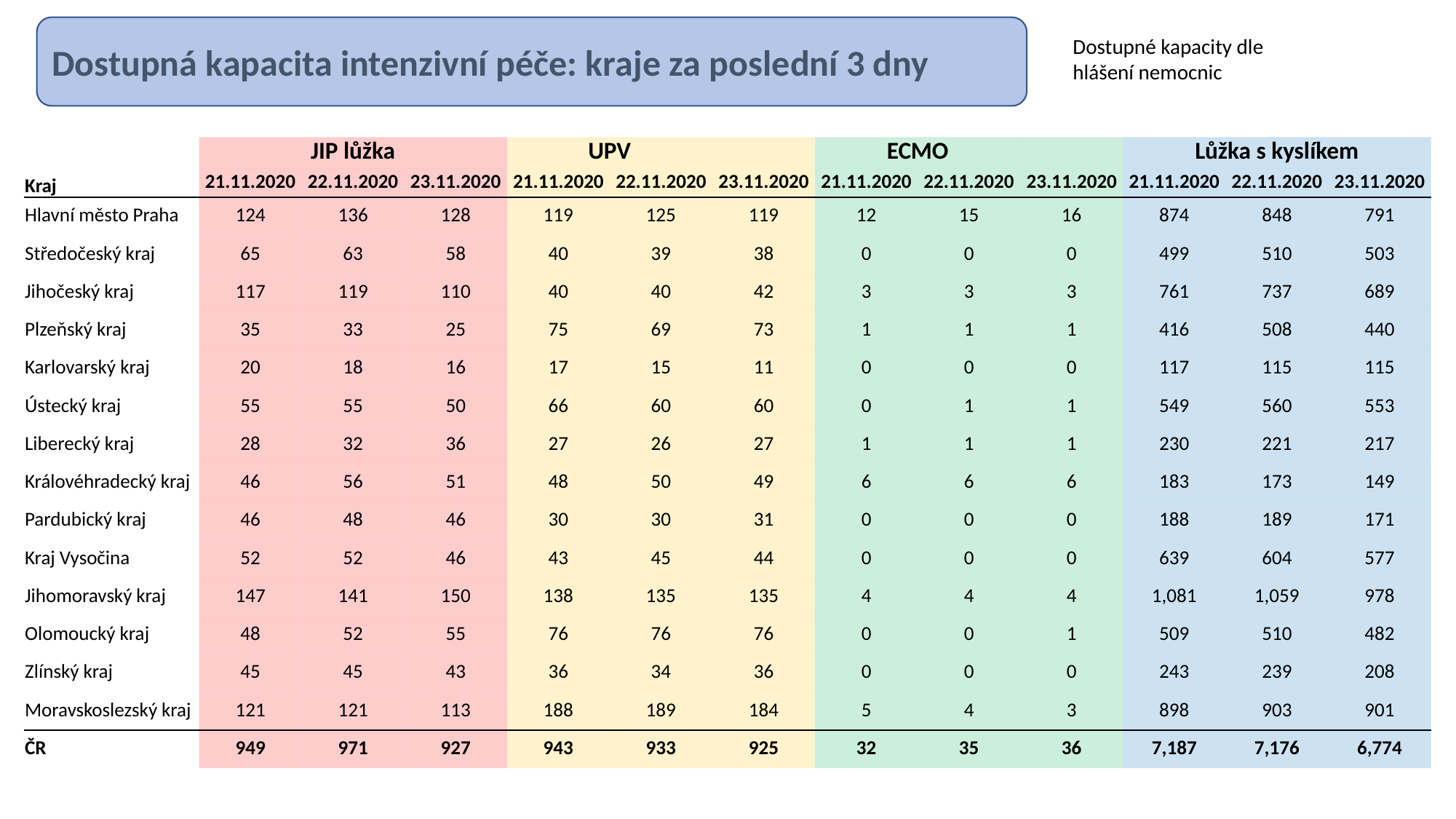

Dostupná kapacita intenzivní péče: kraje za poslední 3 dny
Dostupné kapacity dle hlášení nemocnic
|  | JIP lůžka |  |  | UPV |  |  | ECMO |  |  | Lůžka s kyslíkem |  |  |
| --- | --- | --- | --- | --- | --- | --- | --- | --- | --- | --- | --- | --- |
| Kraj | 21.11.2020 | 22.11.2020 | 23.11.2020 | 21.11.2020 | 22.11.2020 | 23.11.2020 | 21.11.2020 | 22.11.2020 | 23.11.2020 | 21.11.2020 | 22.11.2020 | 23.11.2020 |
| Hlavní město Praha | 124 | 136 | 128 | 119 | 125 | 119 | 12 | 15 | 16 | 874 | 848 | 791 |
| Středočeský kraj | 65 | 63 | 58 | 40 | 39 | 38 | 0 | 0 | 0 | 499 | 510 | 503 |
| Jihočeský kraj | 117 | 119 | 110 | 40 | 40 | 42 | 3 | 3 | 3 | 761 | 737 | 689 |
| Plzeňský kraj | 35 | 33 | 25 | 75 | 69 | 73 | 1 | 1 | 1 | 416 | 508 | 440 |
| Karlovarský kraj | 20 | 18 | 16 | 17 | 15 | 11 | 0 | 0 | 0 | 117 | 115 | 115 |
| Ústecký kraj | 55 | 55 | 50 | 66 | 60 | 60 | 0 | 1 | 1 | 549 | 560 | 553 |
| Liberecký kraj | 28 | 32 | 36 | 27 | 26 | 27 | 1 | 1 | 1 | 230 | 221 | 217 |
| Královéhradecký kraj | 46 | 56 | 51 | 48 | 50 | 49 | 6 | 6 | 6 | 183 | 173 | 149 |
| Pardubický kraj | 46 | 48 | 46 | 30 | 30 | 31 | 0 | 0 | 0 | 188 | 189 | 171 |
| Kraj Vysočina | 52 | 52 | 46 | 43 | 45 | 44 | 0 | 0 | 0 | 639 | 604 | 577 |
| Jihomoravský kraj | 147 | 141 | 150 | 138 | 135 | 135 | 4 | 4 | 4 | 1,081 | 1,059 | 978 |
| Olomoucký kraj | 48 | 52 | 55 | 76 | 76 | 76 | 0 | 0 | 1 | 509 | 510 | 482 |
| Zlínský kraj | 45 | 45 | 43 | 36 | 34 | 36 | 0 | 0 | 0 | 243 | 239 | 208 |
| Moravskoslezský kraj | 121 | 121 | 113 | 188 | 189 | 184 | 5 | 4 | 3 | 898 | 903 | 901 |
| ČR | 949 | 971 | 927 | 943 | 933 | 925 | 32 | 35 | 36 | 7,187 | 7,176 | 6,774 |